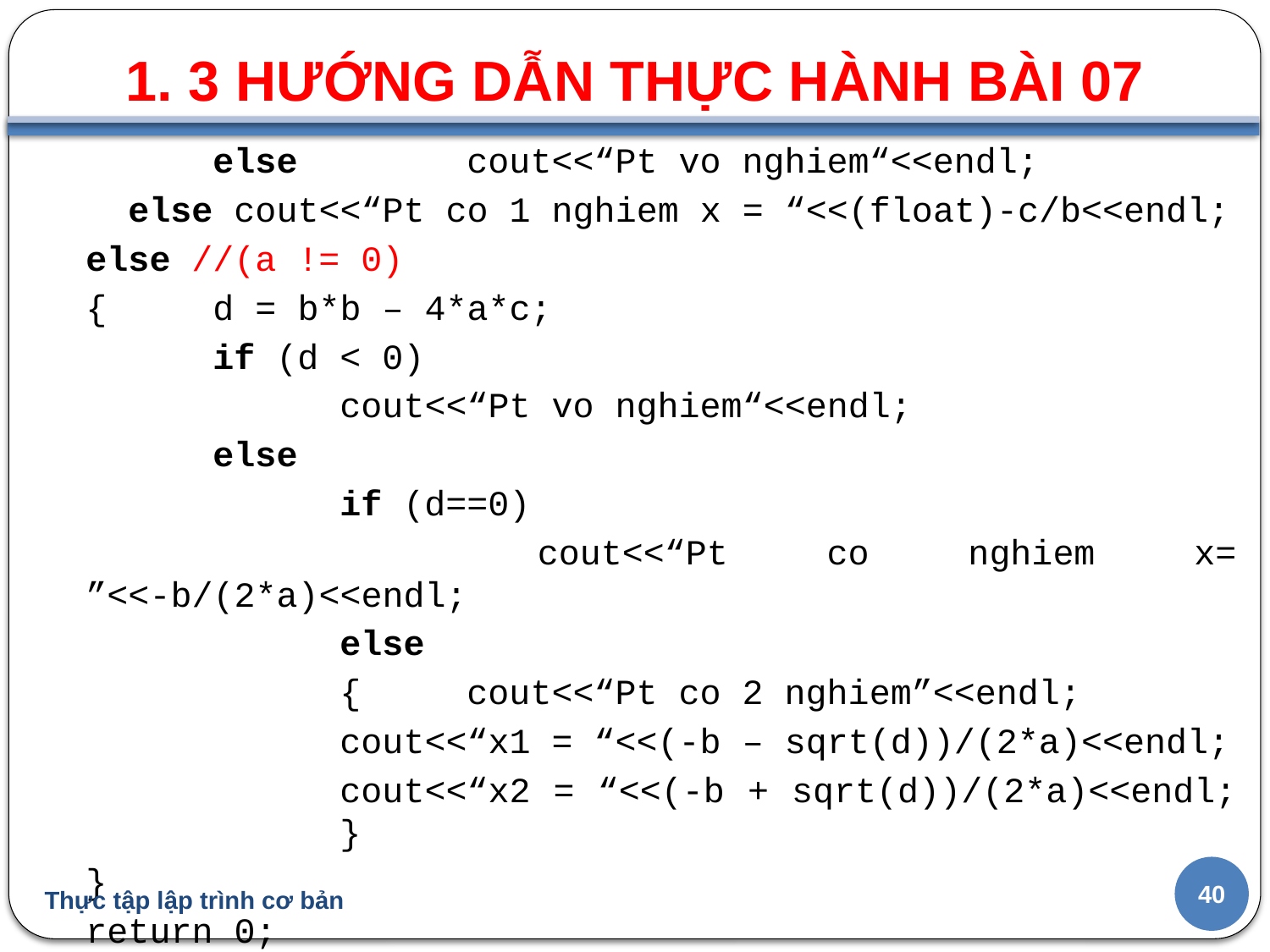

1. 3 HƯỚNG DẪN THỰC HÀNH BÀI 07
#
	else		cout<<“Pt vo nghiem“<<endl;
  else cout<<“Pt co 1 nghiem x = “<<(float)-c/b<<endl;
else //(a != 0)
{	d = b*b – 4*a*c;
	if (d < 0)
		cout<<“Pt vo nghiem“<<endl;
	else
		if (d==0)
		  cout<<“Pt co nghiem x= ”<<-b/(2*a)<<endl;
 		else
		{ 	cout<<“Pt co 2 nghiem”<<endl;
		cout<<“x1 = “<<(-b – sqrt(d))/(2*a)<<endl;
		cout<<“x2 = “<<(-b + sqrt(d))/(2*a)<<endl;  		}
}
return 0;
}

40
Thực tập lập trình cơ bản